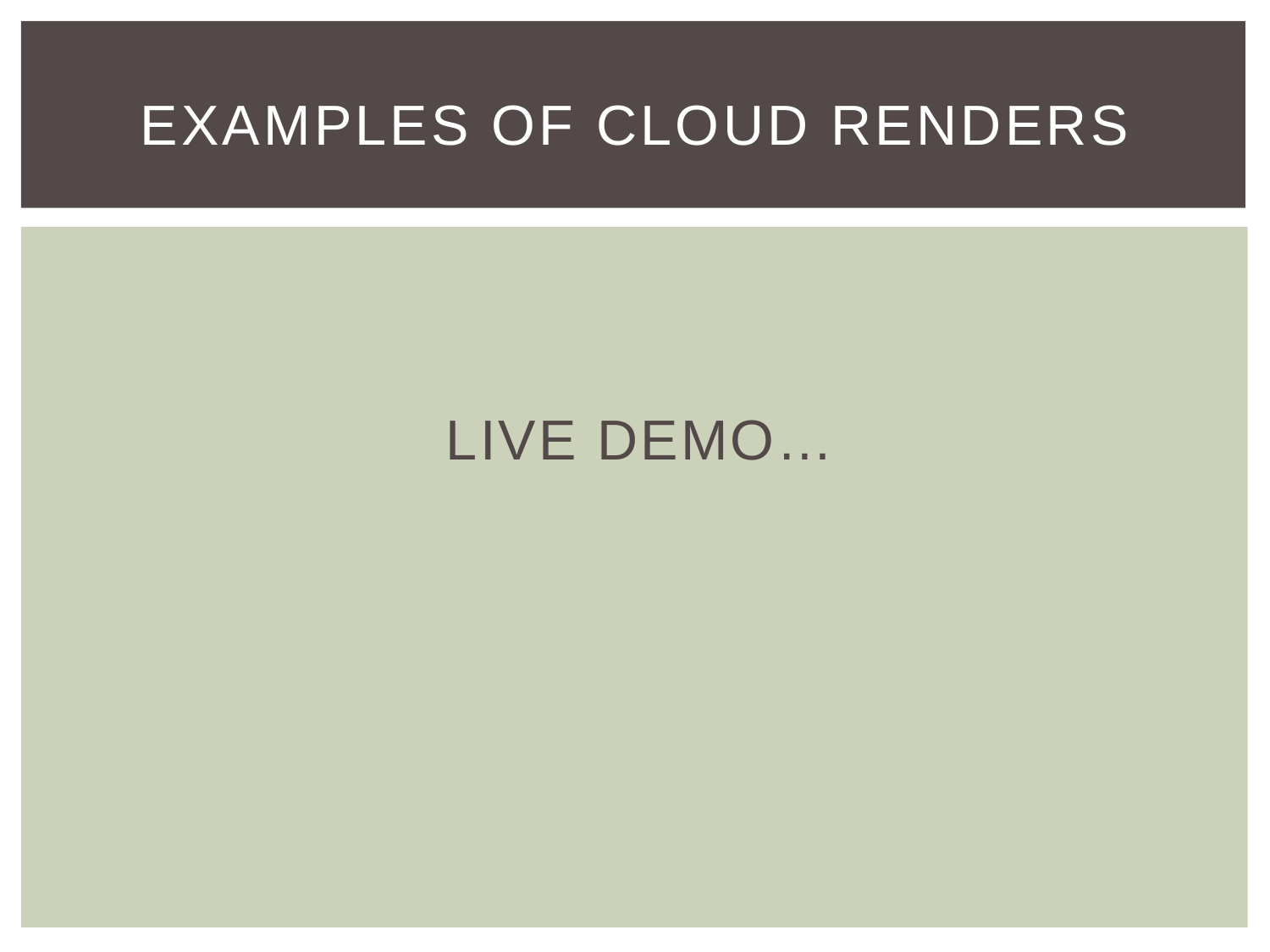

# EXAMPLES OF CLOUD RENDERS

LIVE DEMO…